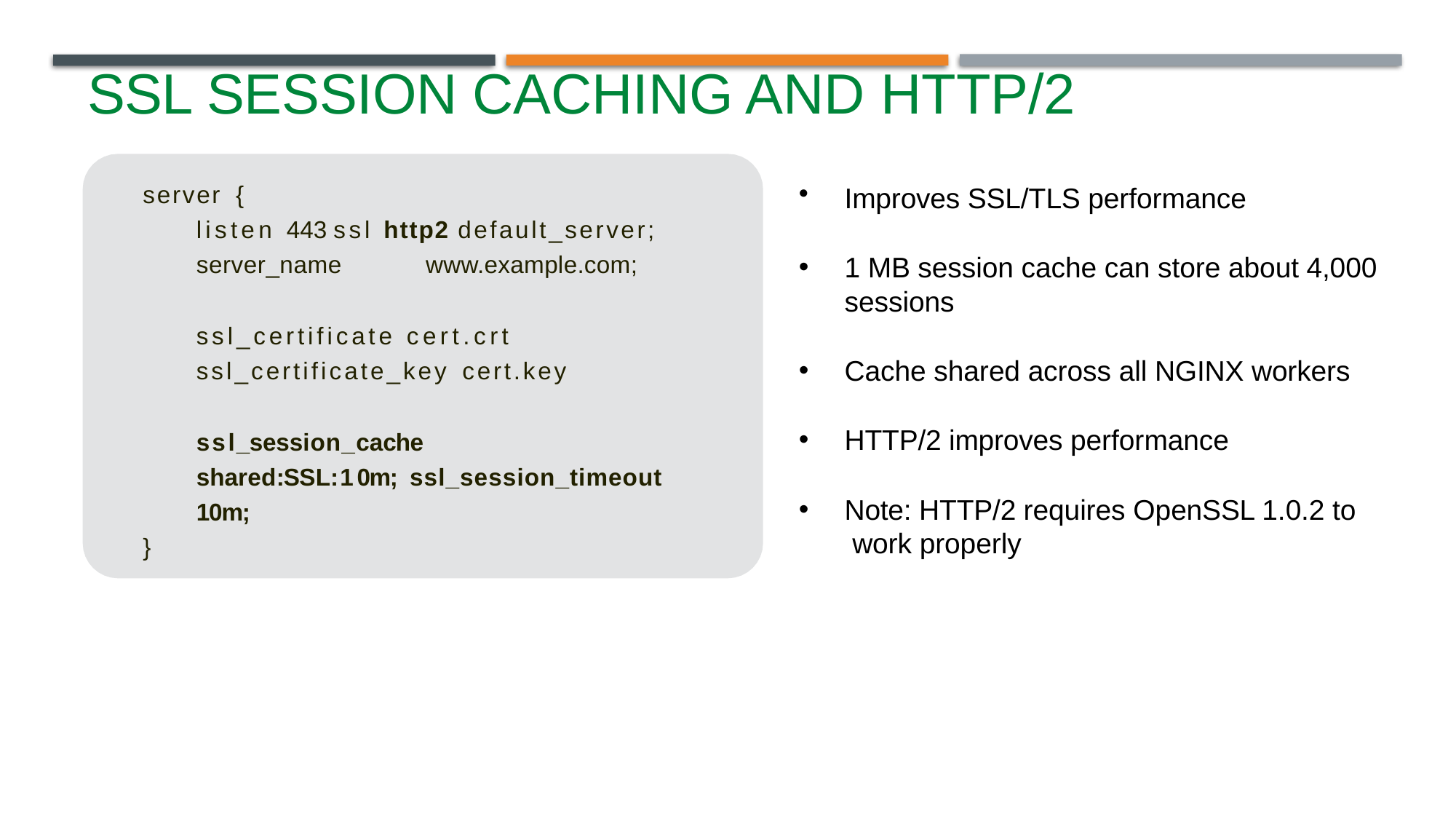

# SSL Session Caching and HTTP/2

server {
listen 443 ssl http2 default_server;  server_name	www.example.com;

ssl_certificate cert.crt  ssl_certificate_key cert.key

ssl_session_cache	shared:SSL:10m;  ssl_session_timeout 10m;
}
Improves SSL/TLS performance

1 MB session cache can store about 4,000
sessions

Cache shared across all NGINX workers

HTTP/2 improves performance

Note: HTTP/2 requires OpenSSL 1.0.2 to  work properly
MORE INFORMATION AT NGINX.COM